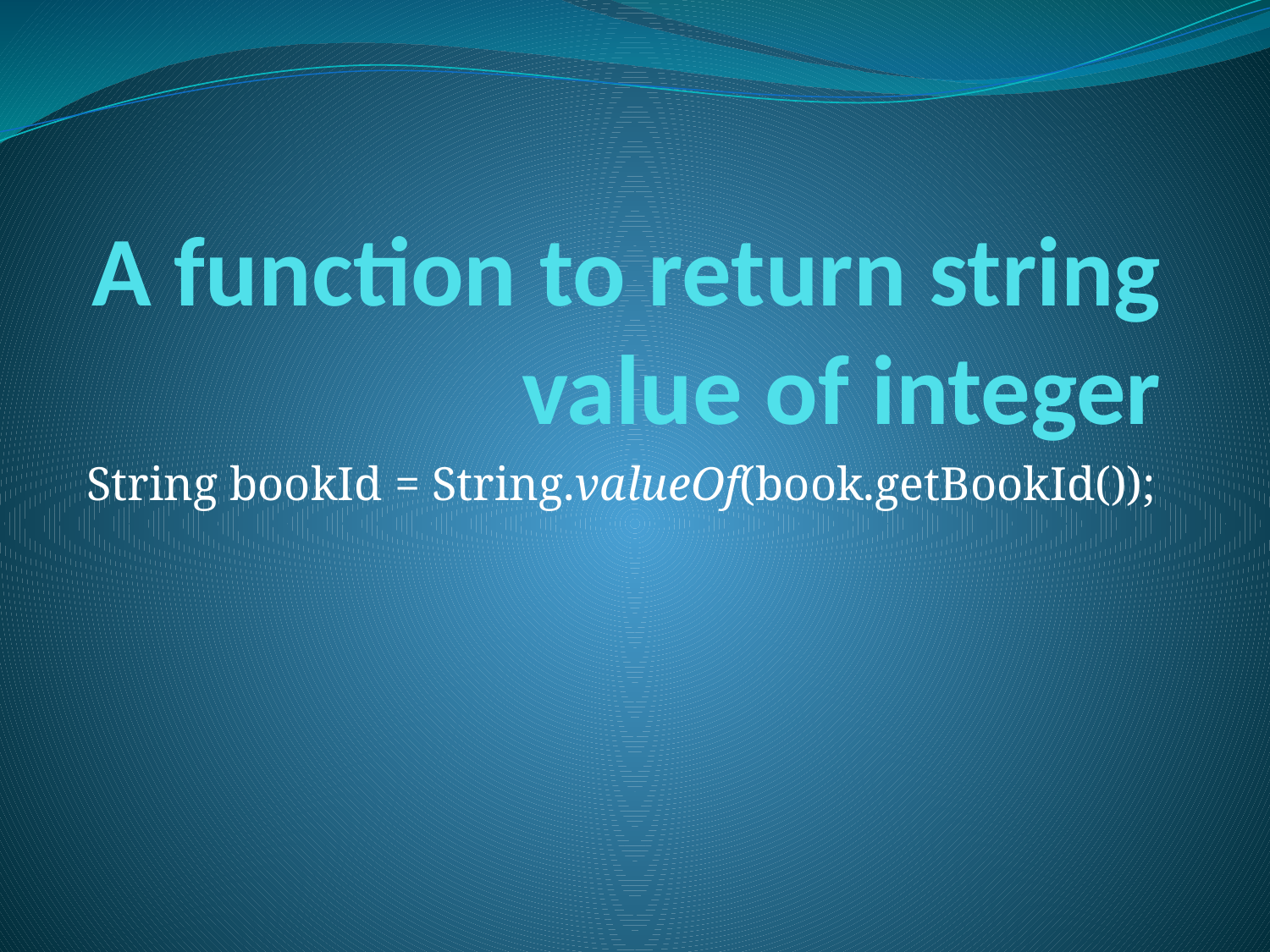

# A function to return string value of integer
String bookId = String.valueOf(book.getBookId());